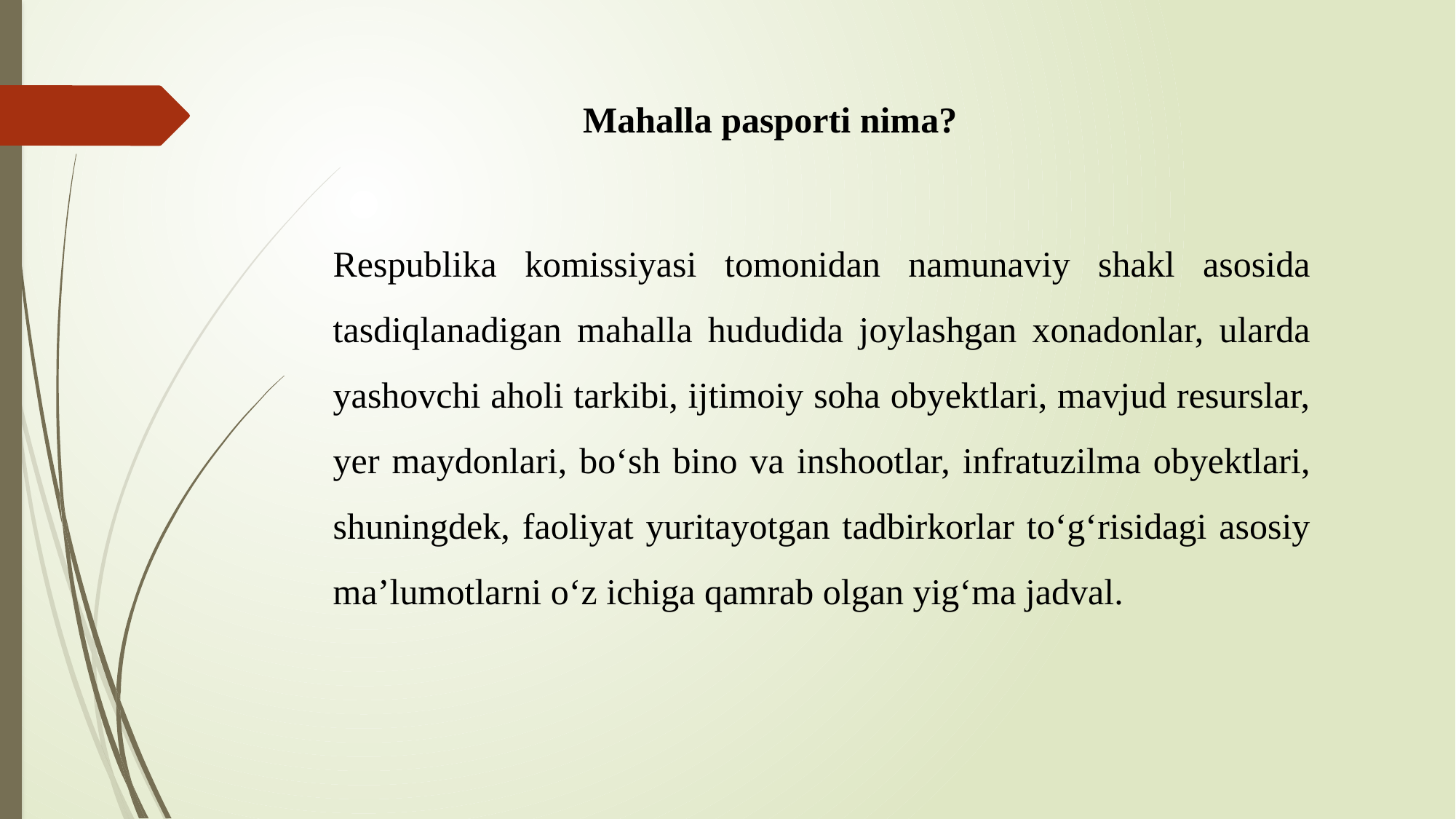

Mahalla pasporti nima?
Respublika komissiyasi tomonidan namunaviy shakl asosida tasdiqlanadigan mahalla hududida joylashgan xonadonlar, ularda yashovchi aholi tarkibi, ijtimoiy soha obyektlari, mavjud resurslar, yer maydonlari, bo‘sh bino va inshootlar, infratuzilma obyektlari, shuningdek, faoliyat yuritayotgan tadbirkorlar to‘g‘risidagi asosiy ma’lumotlarni o‘z ichiga qamrab olgan yig‘ma jadval.